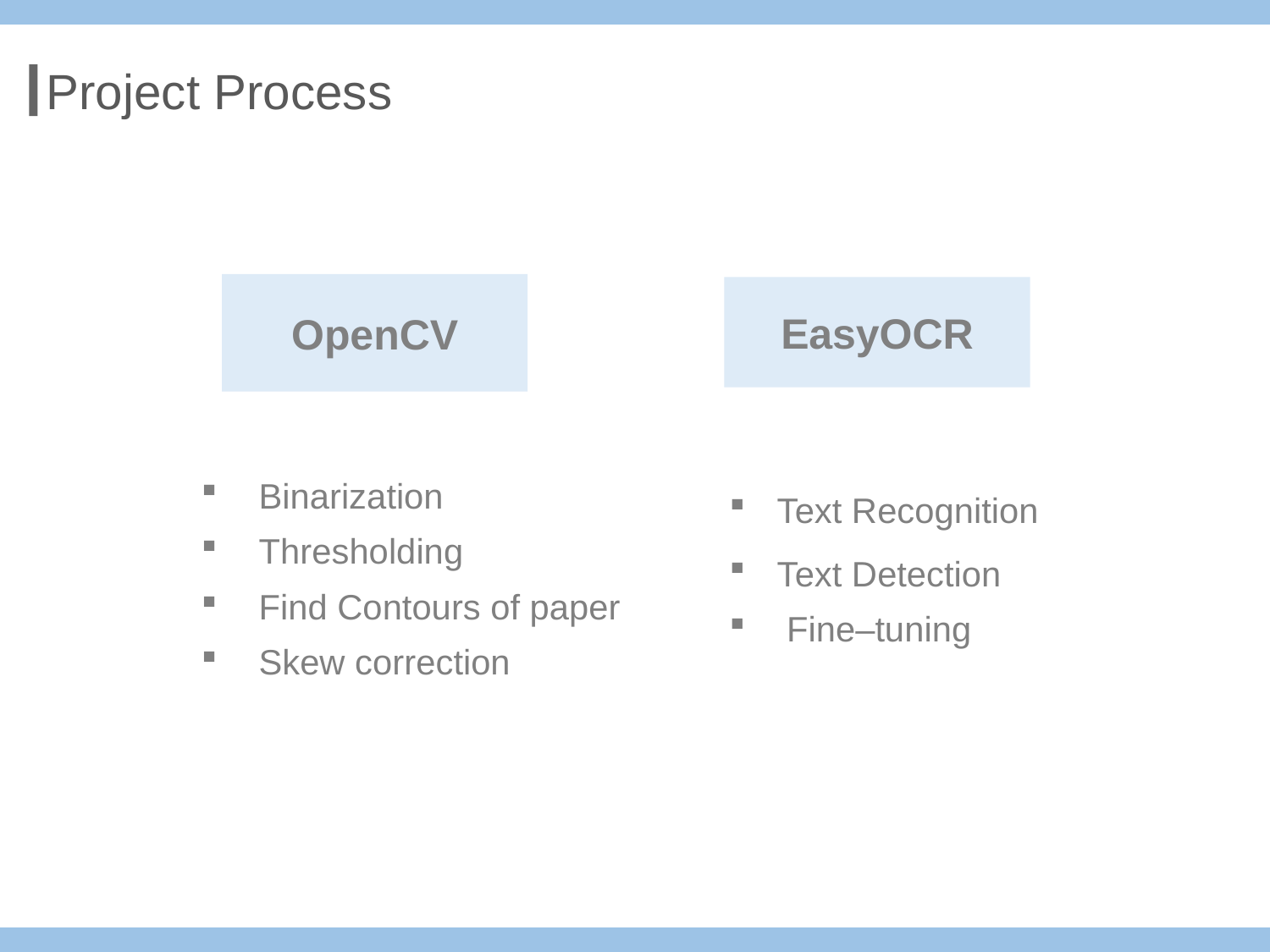

Project Process
OpenCV
EasyOCR
 Binarization
 Thresholding
 Find Contours of paper
 Skew correction
Text Recognition
Text Detection
 Fine–tuning